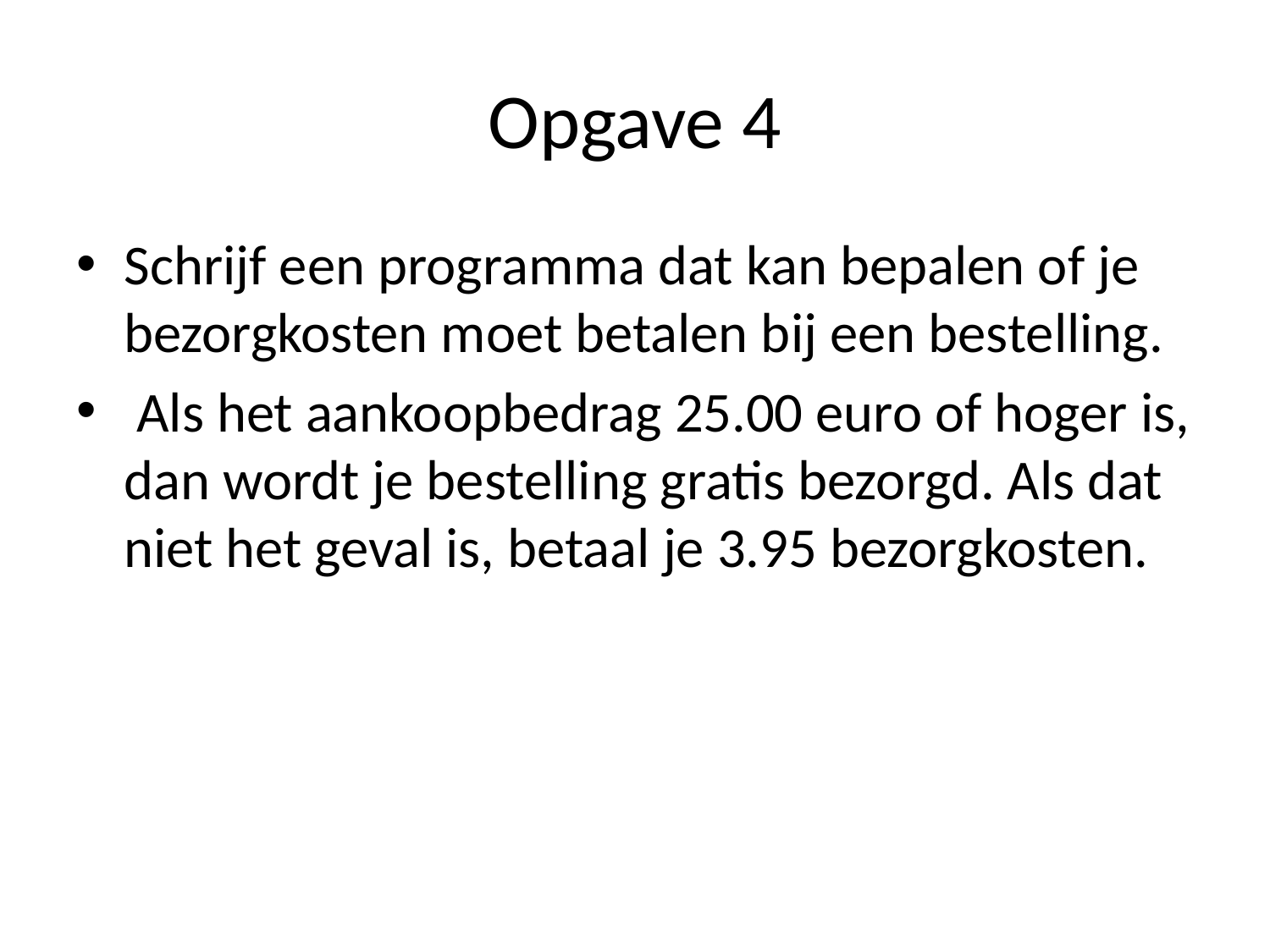

# Opgave 4
Schrijf een programma dat kan bepalen of je bezorgkosten moet betalen bij een bestelling.
 Als het aankoopbedrag 25.00 euro of hoger is, dan wordt je bestelling gratis bezorgd. Als dat niet het geval is, betaal je 3.95 bezorgkosten.